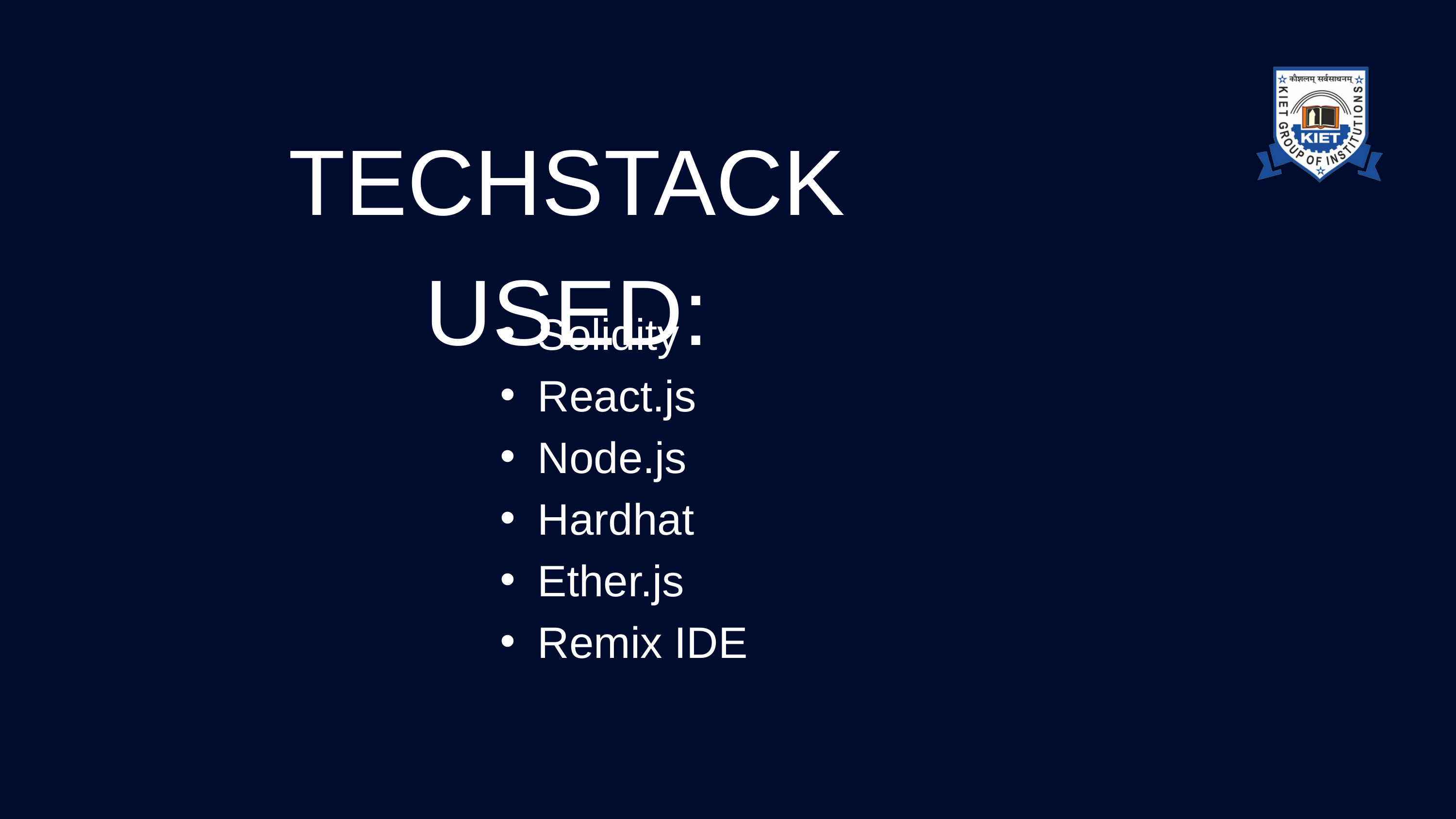

TECHSTACK USED:
Solidity
React.js
Node.js
Hardhat
Ether.js
Remix IDE